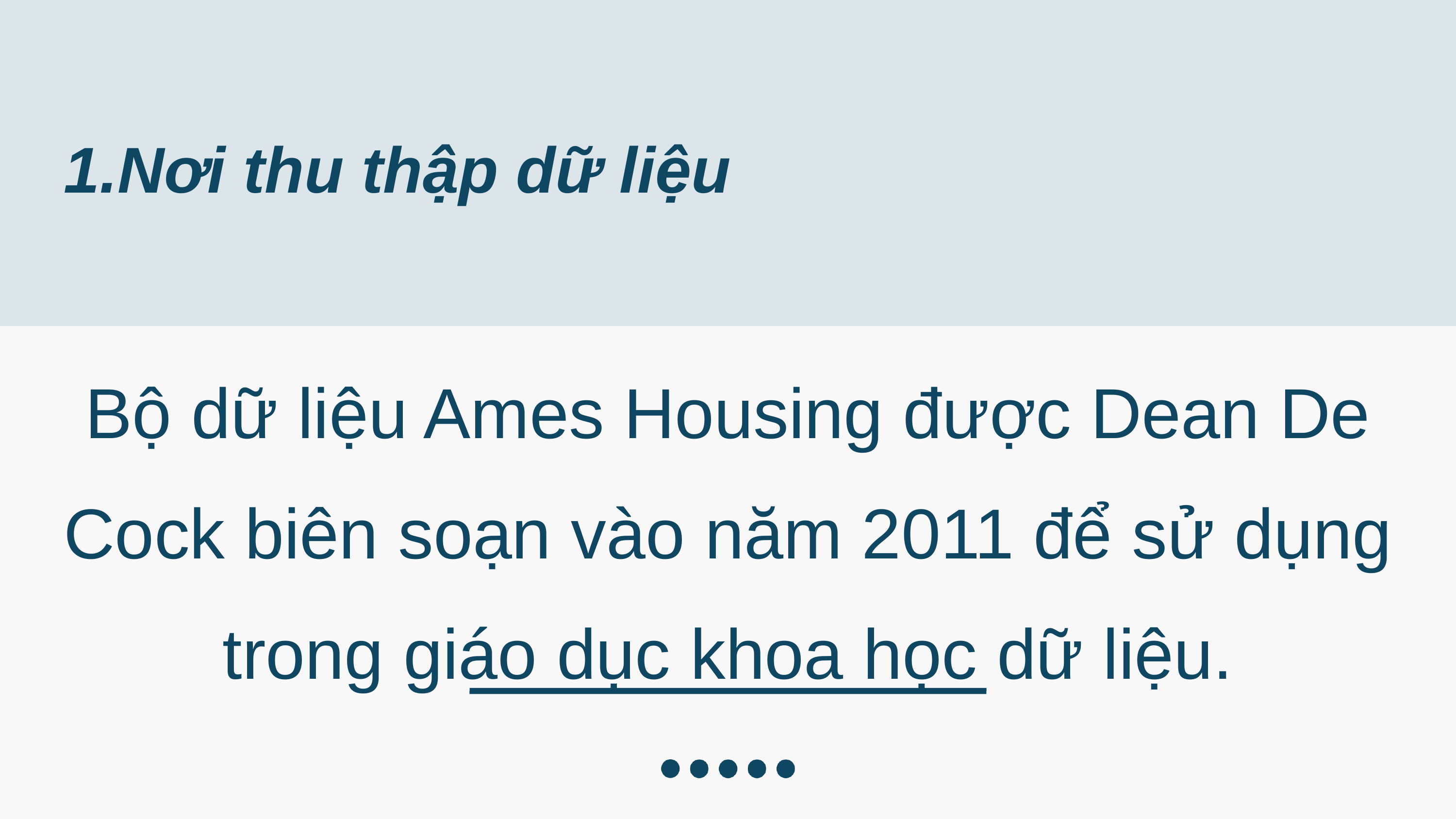

1.Nơi thu thập dữ liệu
Bộ dữ liệu Ames Housing được Dean De Cock biên soạn vào năm 2011 để sử dụng trong giáo dục khoa học dữ liệu.